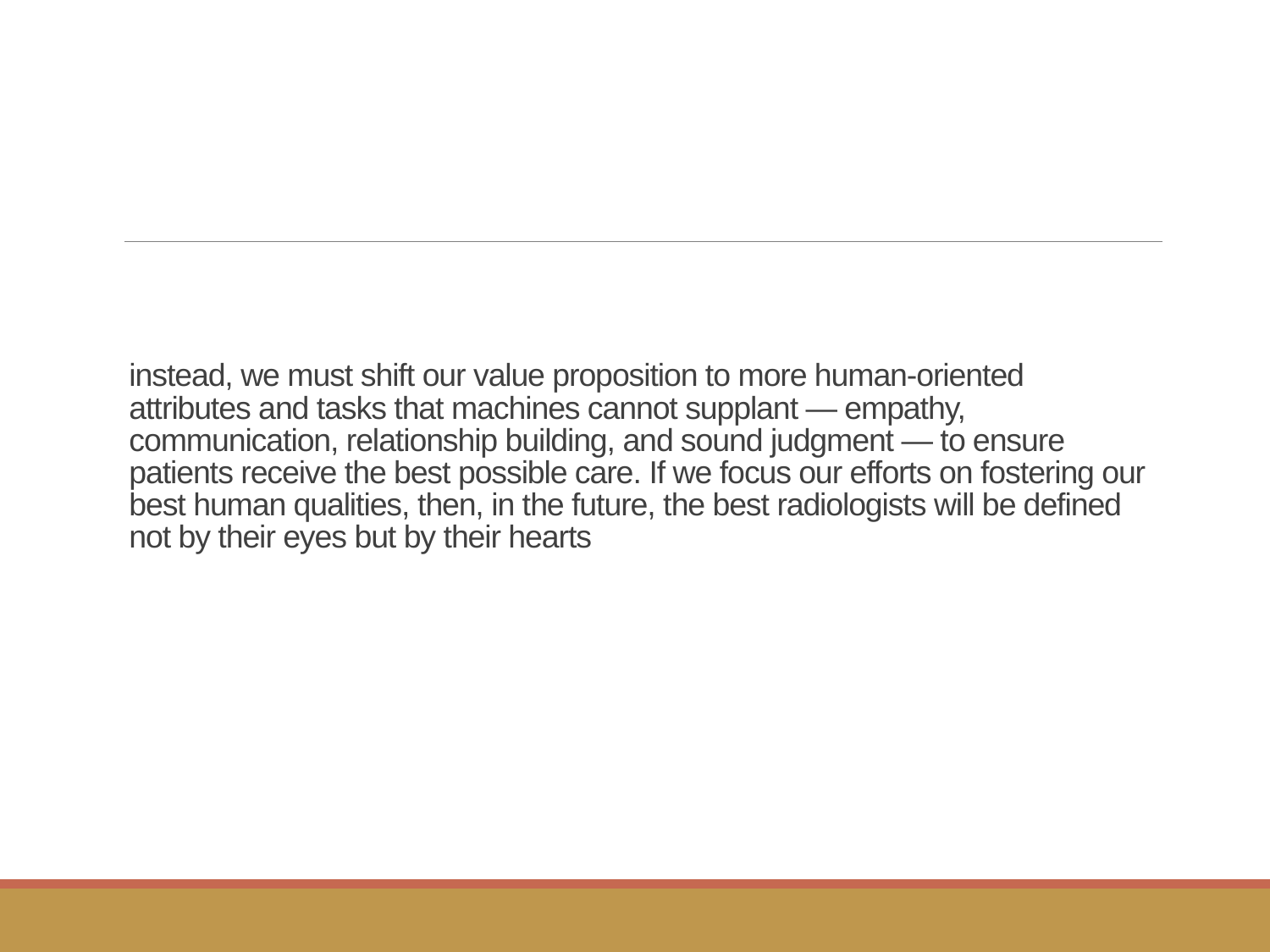

# instead, we must shift our value proposition to more human-oriented attributes and tasks that machines cannot supplant — empathy, communication, relationship building, and sound judgment — to ensure patients receive the best possible care. If we focus our efforts on fostering our best human qualities, then, in the future, the best radiologists will be defined not by their eyes but by their hearts